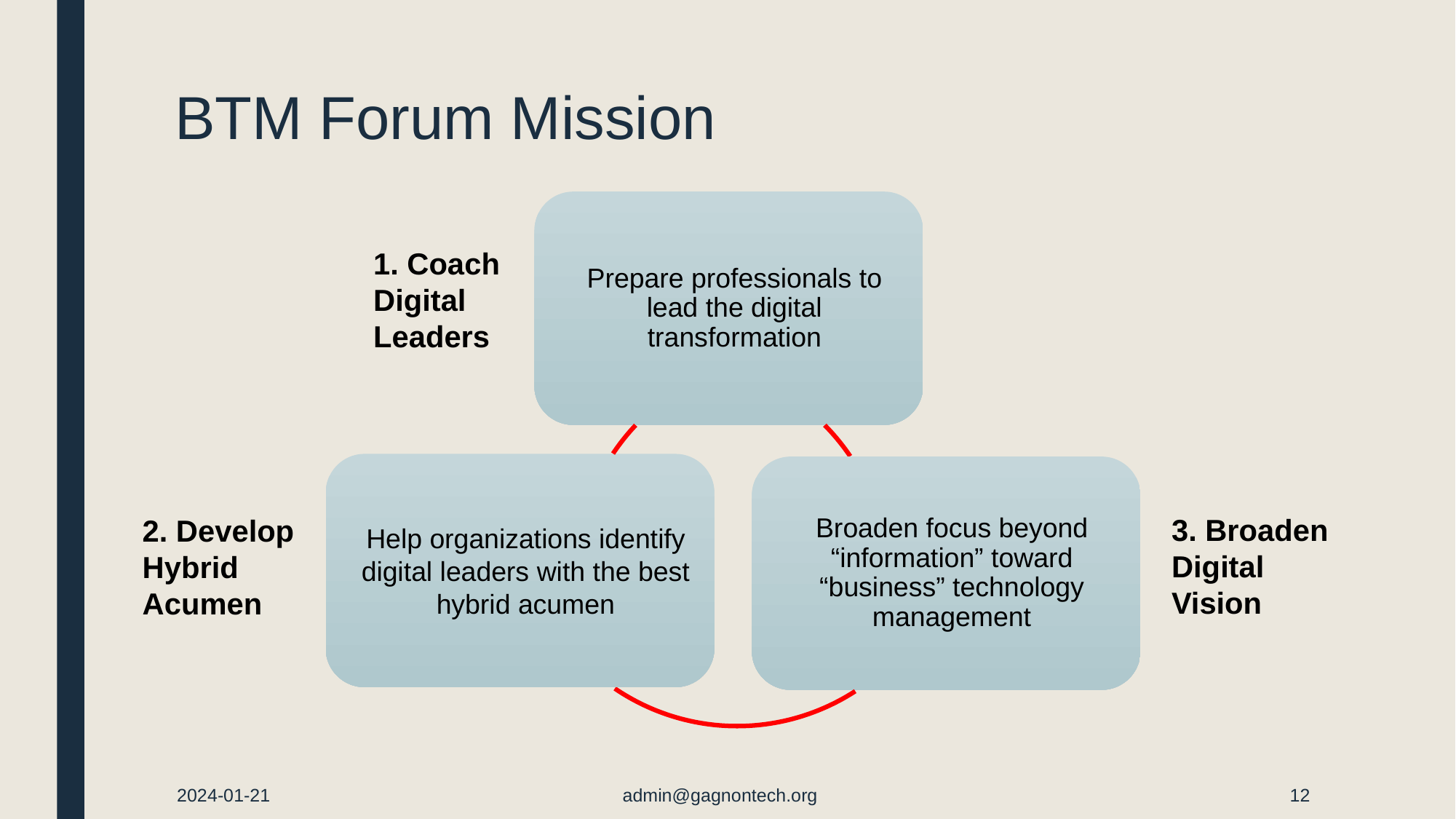

# BTM Forum Mission
Prepare professionals to lead the digital transformation
Broaden focus beyond “information” toward “business” technology management
Help organizations identify digital leaders with the best hybrid acumen
1. Coach Digital Leaders
3. Broaden Digital Vision
2. Develop Hybrid Acumen
2024-01-21
admin@gagnontech.org
12